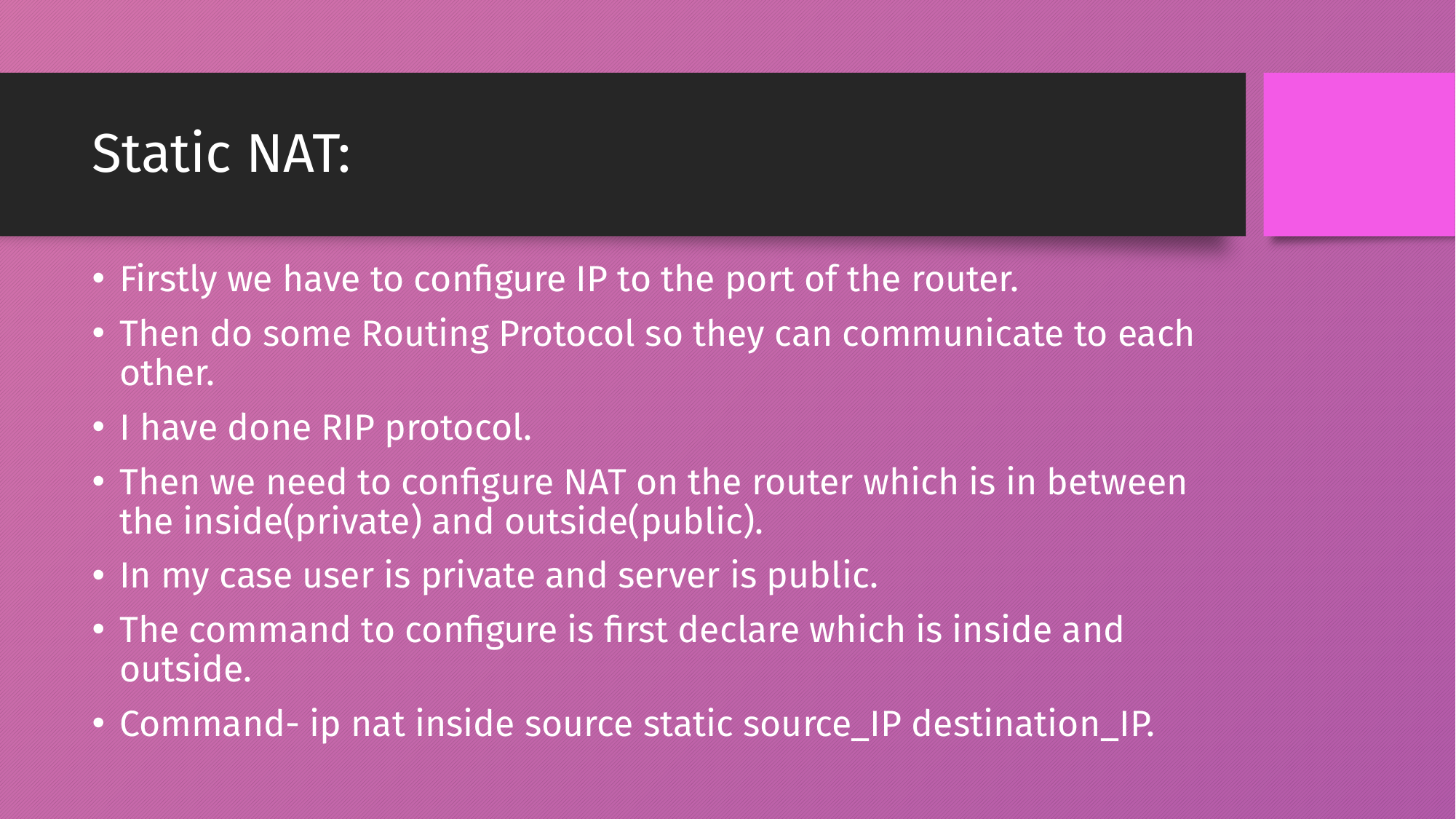

# Static NAT:
Firstly we have to configure IP to the port of the router.
Then do some Routing Protocol so they can communicate to each other.
I have done RIP protocol.
Then we need to configure NAT on the router which is in between the inside(private) and outside(public).
In my case user is private and server is public.
The command to configure is first declare which is inside and outside.
Command- ip nat inside source static source_IP destination_IP.